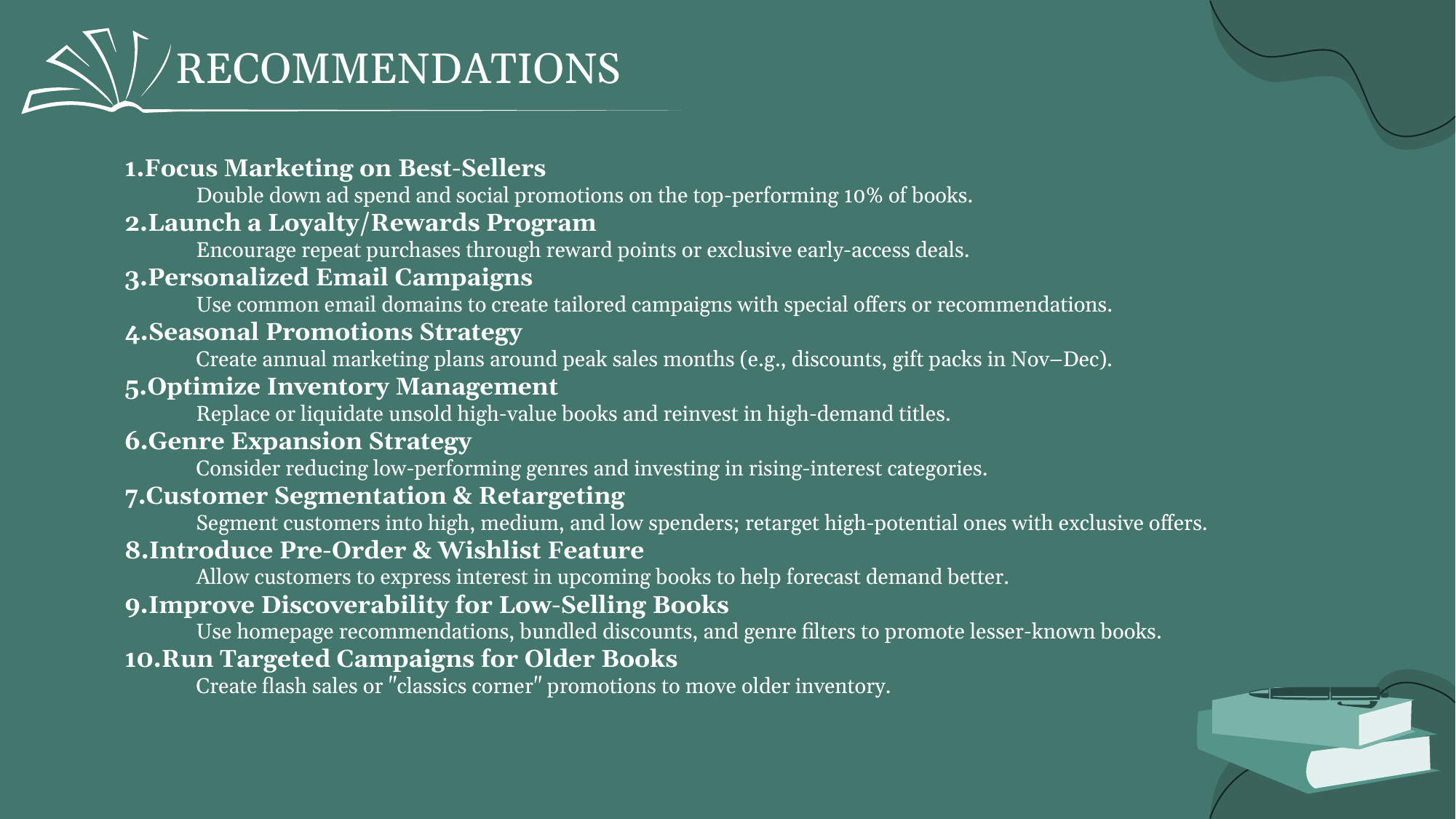

RECOMMENDATIONS
1.Focus Marketing on Best-Sellers
              Double down ad spend and social promotions on the top-performing 10% of books.
2.Launch a Loyalty/Rewards Program
              Encourage repeat purchases through reward points or exclusive early-access deals.
3.Personalized Email Campaigns
              Use common email domains to create tailored campaigns with special offers or recommendations.
4.Seasonal Promotions Strategy
              Create annual marketing plans around peak sales months (e.g., discounts, gift packs in Nov–Dec).
5.Optimize Inventory Management
              Replace or liquidate unsold high-value books and reinvest in high-demand titles.
6.Genre Expansion Strategy
              Consider reducing low-performing genres and investing in rising-interest categories.
7.Customer Segmentation & Retargeting
              Segment customers into high, medium, and low spenders; retarget high-potential ones with exclusive offers.
8.Introduce Pre-Order & Wishlist Feature
              Allow customers to express interest in upcoming books to help forecast demand better.
9.Improve Discoverability for Low-Selling Books
              Use homepage recommendations, bundled discounts, and genre filters to promote lesser-known books.
10.Run Targeted Campaigns for Older Books
              Create flash sales or "classics corner" promotions to move older inventory.